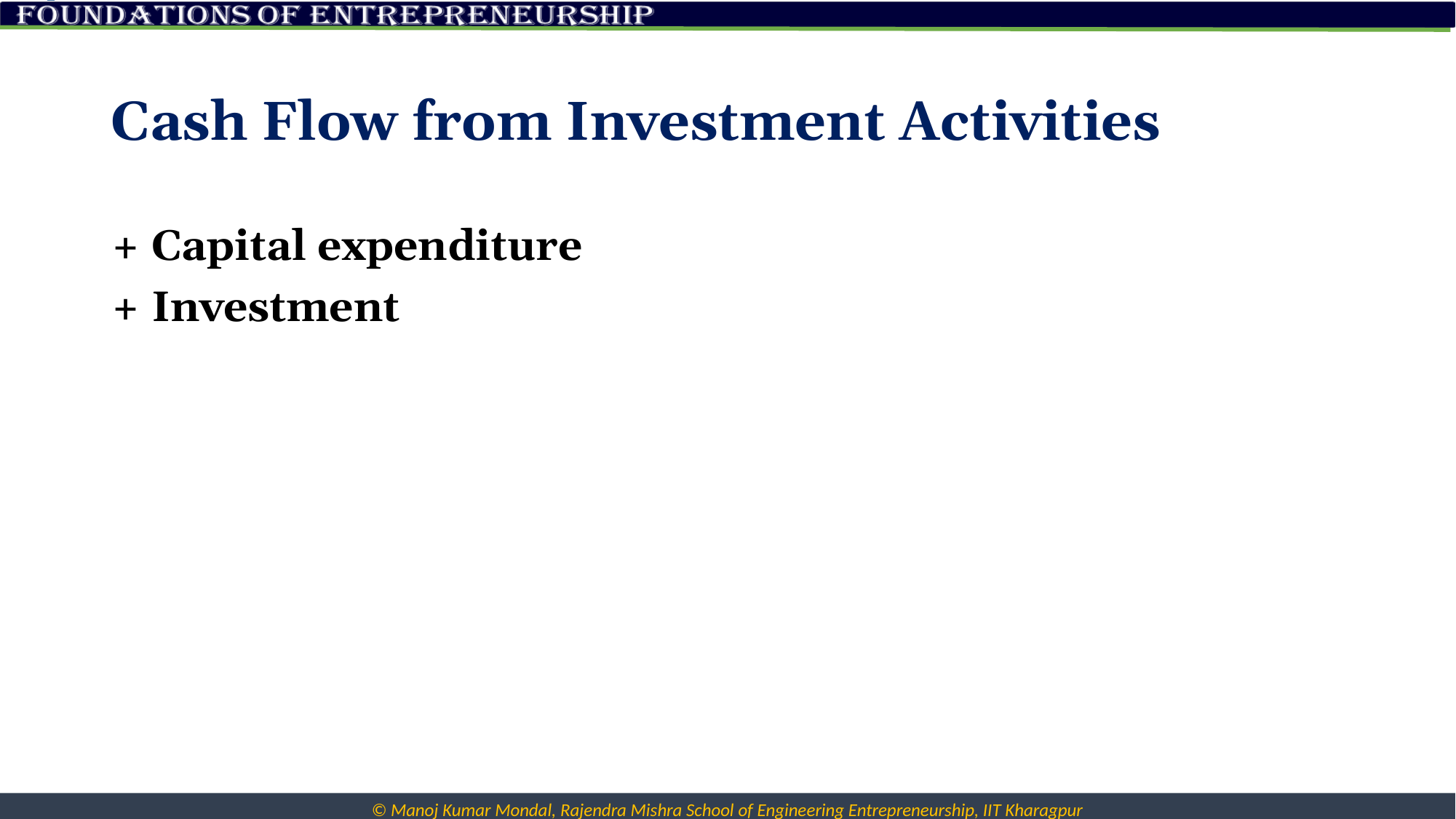

# Cash Flow from Investment Activities
+ Capital expenditure
+ Investment